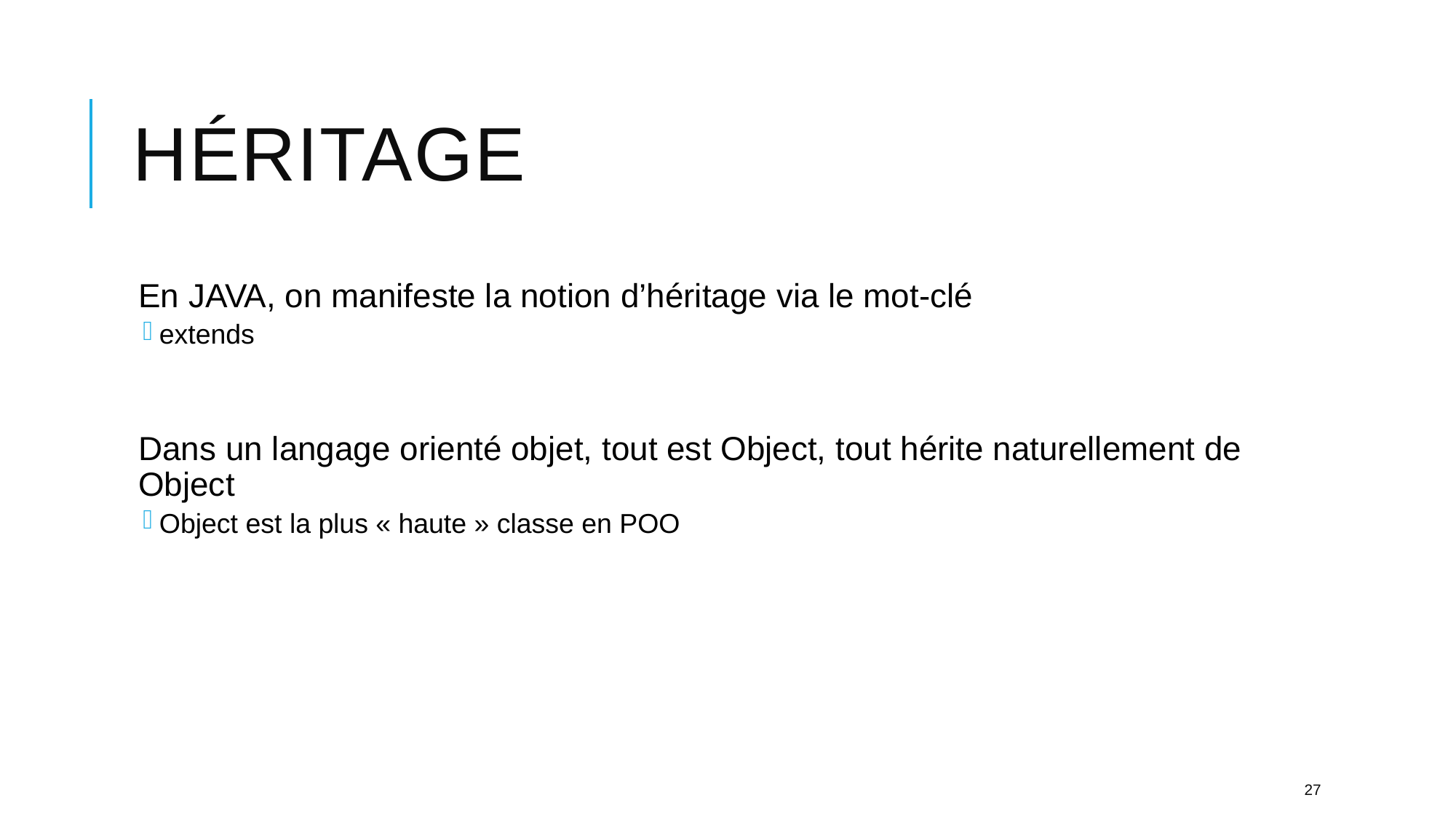

# Héritage
En JAVA, on manifeste la notion d’héritage via le mot-clé
extends

Dans un langage orienté objet, tout est Object, tout hérite naturellement de Object
Object est la plus « haute » classe en POO
27